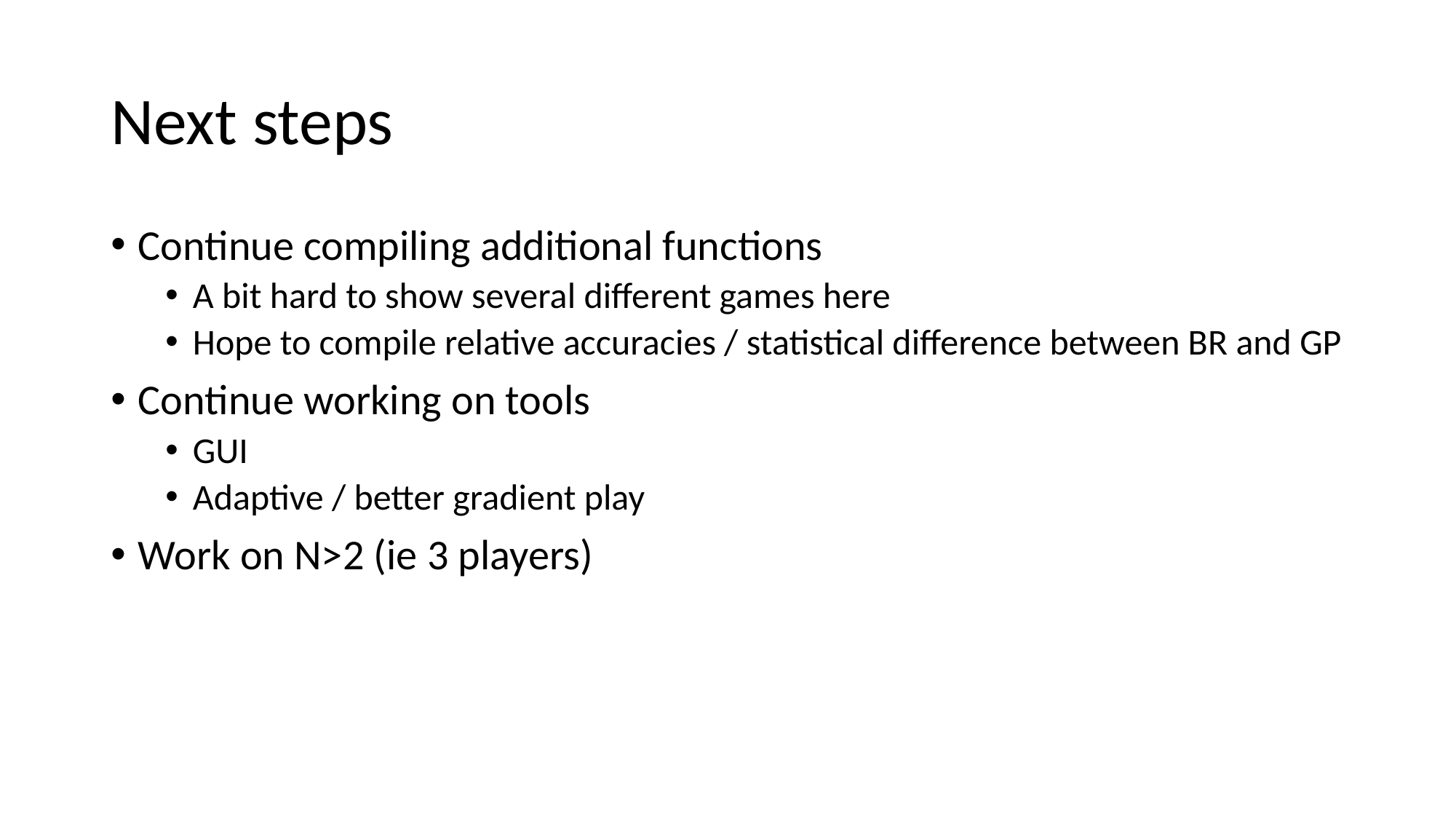

# Next steps
Continue compiling additional functions
A bit hard to show several different games here
Hope to compile relative accuracies / statistical difference between BR and GP
Continue working on tools
GUI
Adaptive / better gradient play
Work on N>2 (ie 3 players)